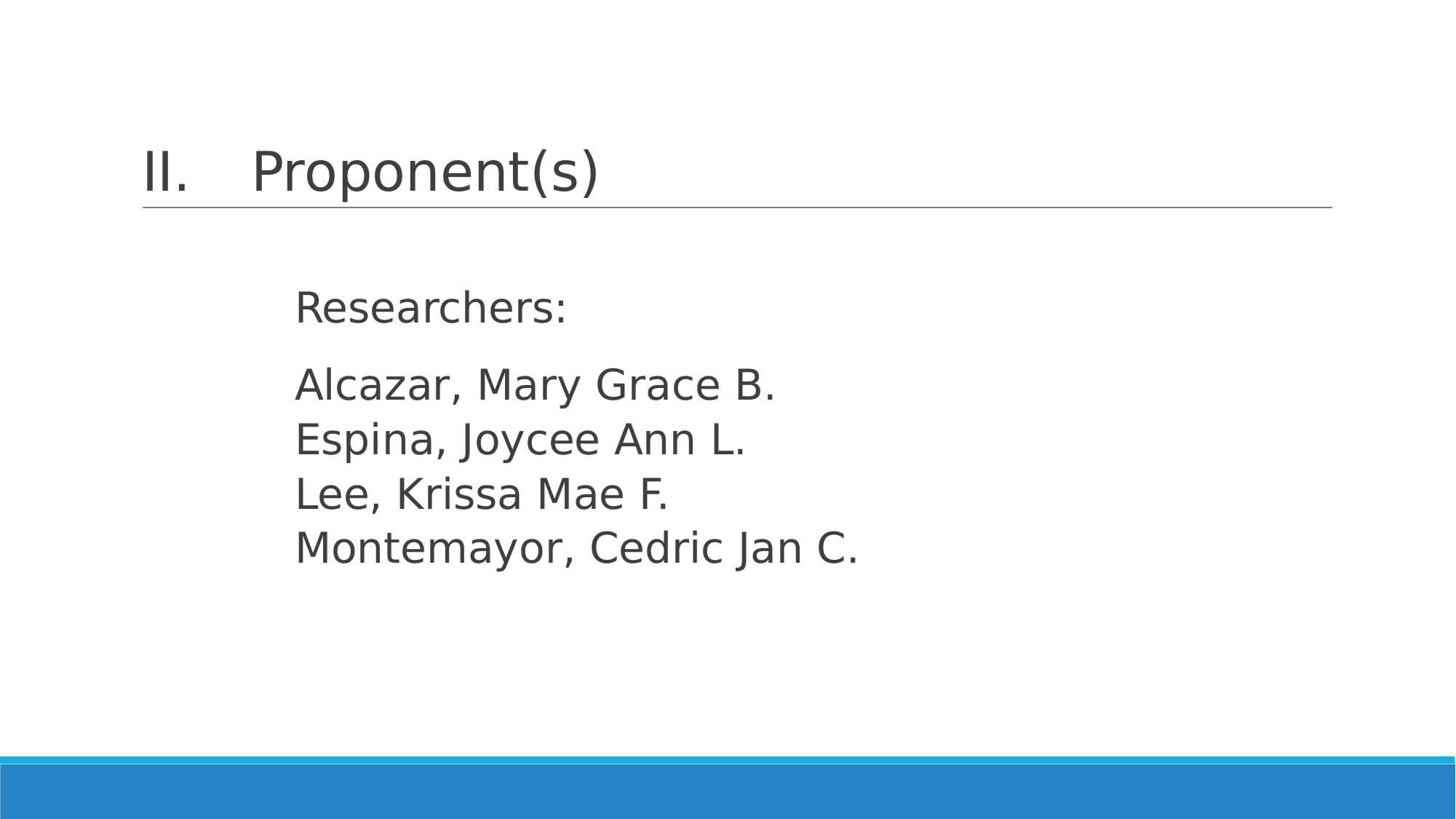

# II.	Proponent(s)

Researchers:

Alcazar, Mary Grace B.
Espina, Joycee Ann L.
Lee, Krissa Mae F.
Montemayor, Cedric Jan C.